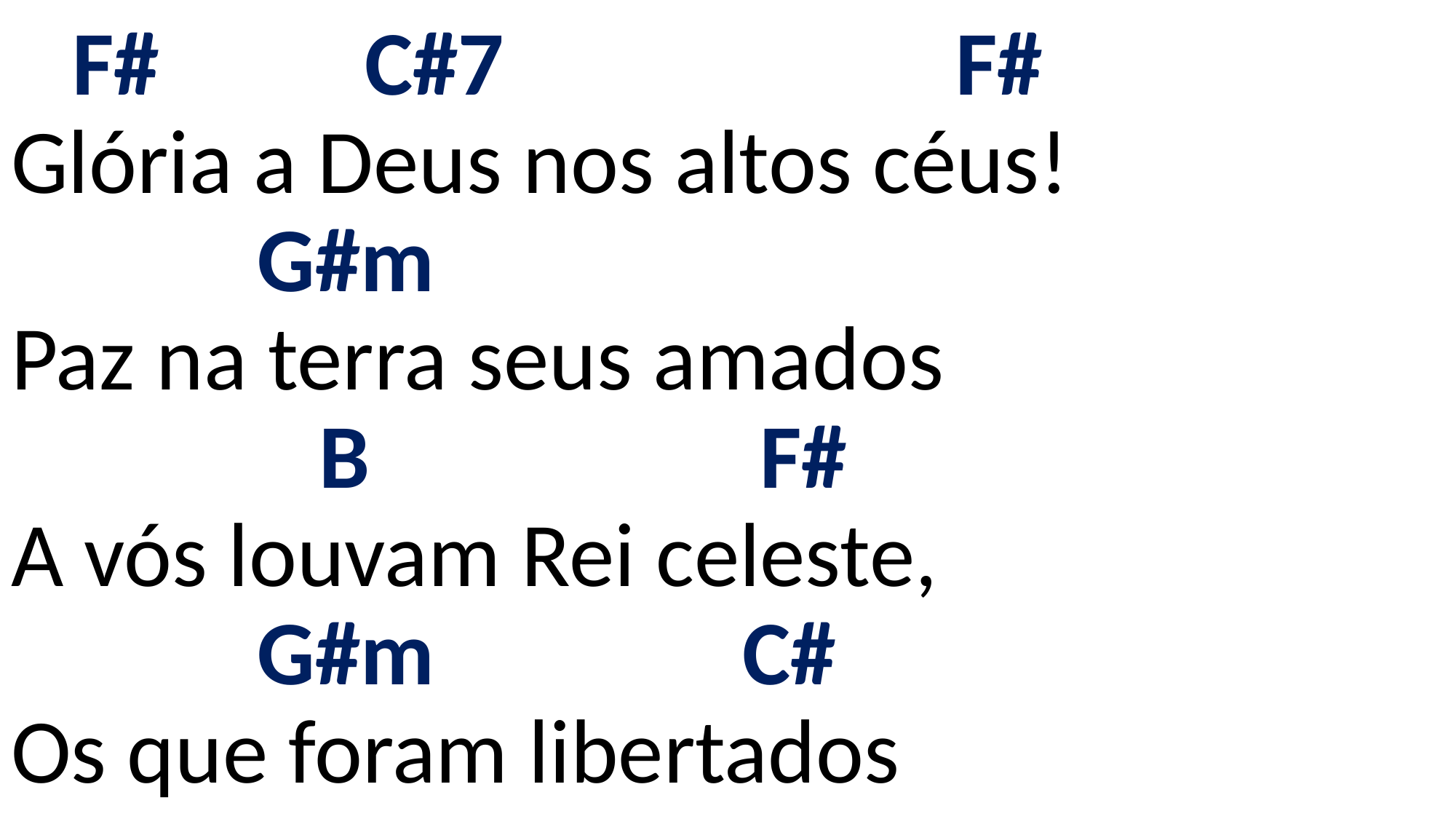

# F#          C#7                      F# Glória a Deus nos altos céus! G#m Paz na terra seus amados B                   F# A vós louvam Rei celeste, G#m               C# Os que foram libertados